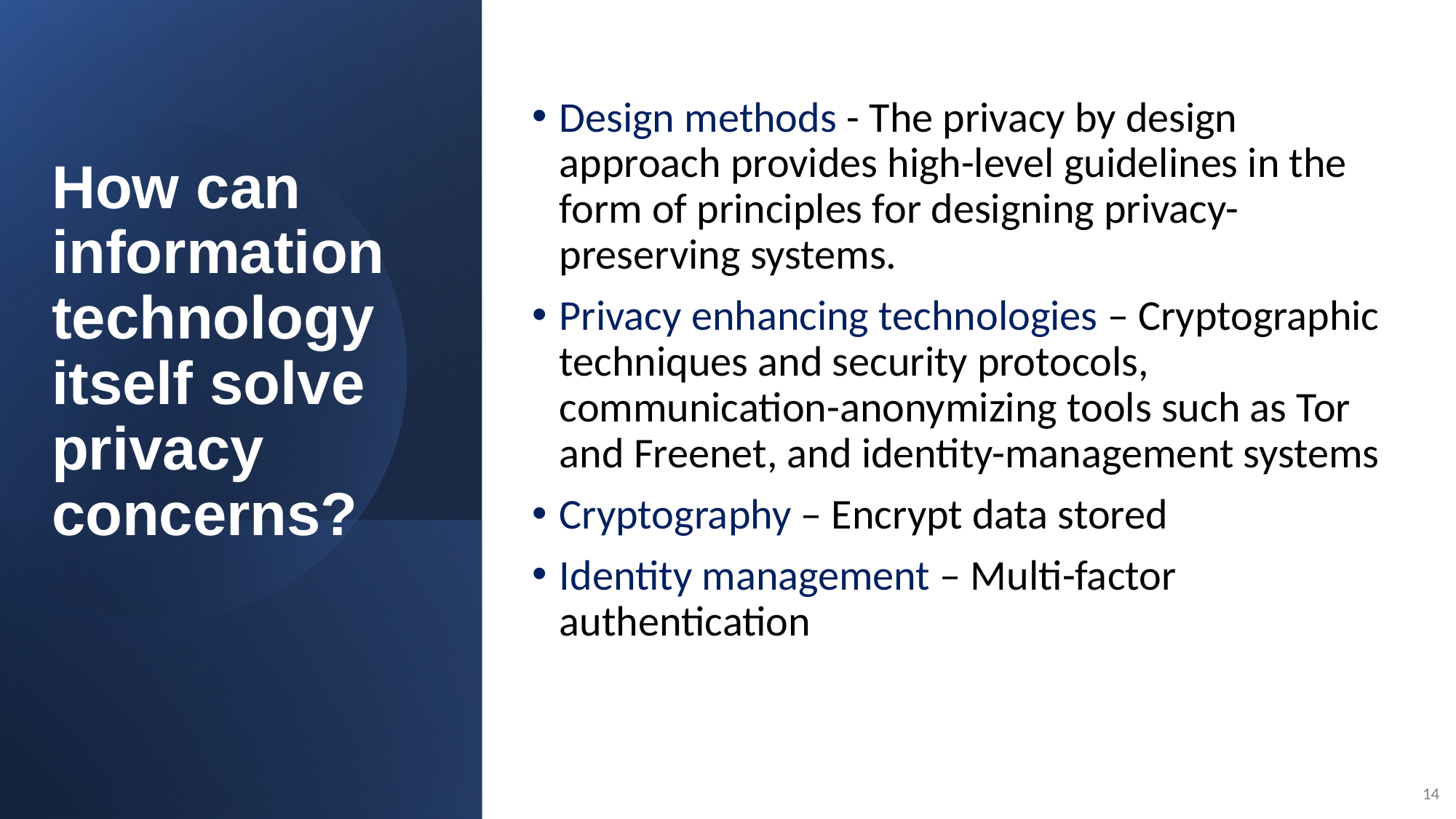

Design methods - The privacy by design approach provides high-level guidelines in the form of principles for designing privacy-preserving systems.
Privacy enhancing technologies – Cryptographic techniques and security protocols, communication-anonymizing tools such as Tor and Freenet, and identity-management systems
Cryptography – Encrypt data stored
Identity management – Multi-factor authentication

# How can information technology itself solve privacy concerns?

14